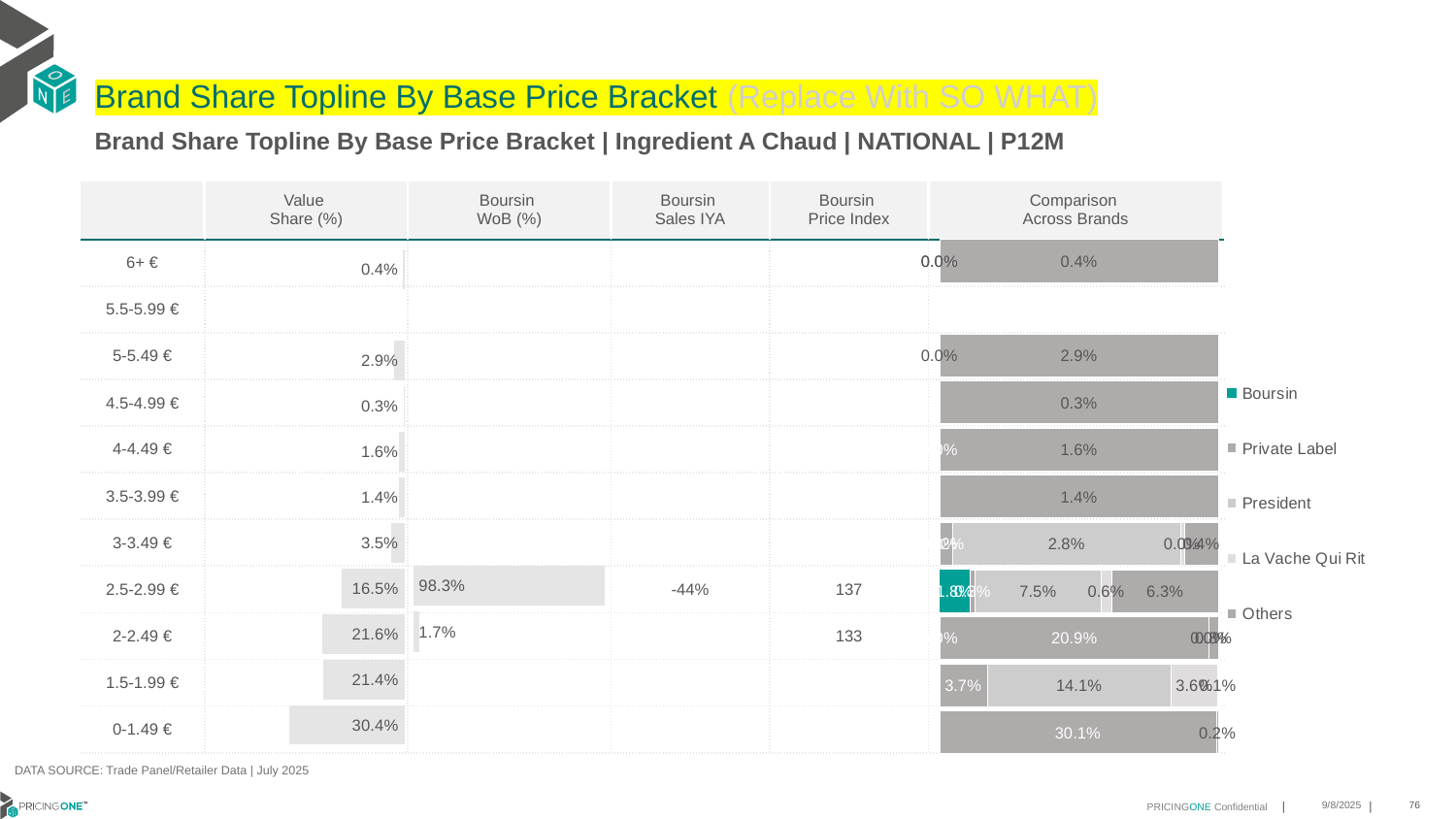

# Brand Share Topline By Base Price Bracket (Replace With SO WHAT)
Brand Share Topline By Base Price Bracket | Ingredient A Chaud | NATIONAL | P12M
|  | Value Share (%) | Boursin WoB (%) | Boursin Sales IYA | Boursin Price Index | Comparison Across Brands |
| --- | --- | --- | --- | --- | --- |
| 6+ € |  |  |  |  |  |
| 5.5-5.99 € |  |  |  |  |  |
| 5-5.49 € |  |  |  |  |  |
| 4.5-4.99 € |  |  |  |  |  |
| 4-4.49 € |  |  |  |  |  |
| 3.5-3.99 € |  |  |  |  |  |
| 3-3.49 € |  |  |  |  |  |
| 2.5-2.99 € |  |  | -44% | 137 |  |
| 2-2.49 € |  |  |  | 133 |  |
| 1.5-1.99 € |  |  |  |  |  |
| 0-1.49 € |  |  |  |  |  |

### Chart

| Category | Boursin | Private Label | President | La Vache Qui Rit | Others |
|---|---|---|---|---|---|
| 6+ € | 3.49427717268307e-07 | 1.0625455076117907e-06 | 1.6045150282728384e-06 | 1.1195949308392695e-06 | 0.004064044024811707 |
| 5.5-5.99 € | None | None | None | None | None |
| 5-5.49 € | None | None | 4.421330300129599e-07 | None | 0.02922851608574095 |
| 4.5-4.99 € | None | None | None | None | 0.0031519021903612604 |
| 4-4.49 € | None | 1.09107021922553e-06 | None | None | 0.015767262542187337 |
| 3.5-3.99 € | None | None | None | None | 0.014096812643019338 |
| 3-3.49 € | 6.204124775988309e-07 | 0.001656315904563389 | 0.028195351031091307 | 0.0004909530739398749 | 0.0042433503620156725 |
| 2.5-2.99 € | 0.018170234166774064 | 0.0027966411695679438 | 0.07451243708803541 | 0.00590470800935679 | 0.0632497970038898 |
| 2-2.49 € | 0.00031789364857931816 | 0.20854387422975434 | 7.84429569377832e-08 | None | 0.007561915311158109 |
| 1.5-1.99 € | None | 0.036684155452604165 | 0.14120426825528773 | 0.035688714329063696 | 0.0007038472590690185 |
| 0-1.49 € | None | 0.3011887787663872 | None | None | 0.0023808934977976926 |

### Chart

| Category | Value Share |
|---|---|
|  | 0.004068180107995699 |

### Chart

| Category | Brand WoB % |
|---|---|
|  | None |
DATA SOURCE: Trade Panel/Retailer Data | July 2025

9/8/2025
76